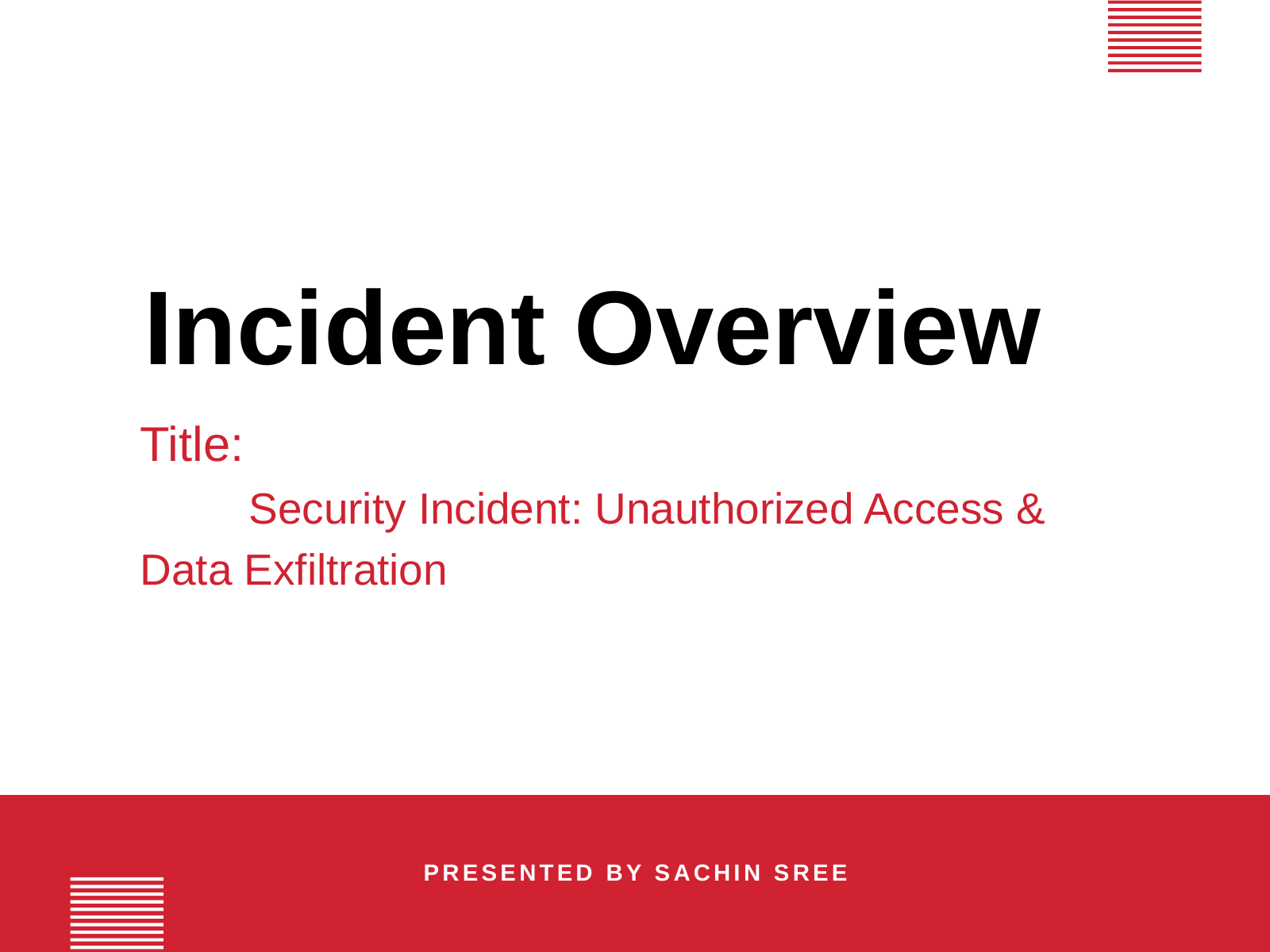

Incident Overview
Title:
         Security Incident: Unauthorized Access & Data Exfiltration

PRESENTED BY SACHIN SREE